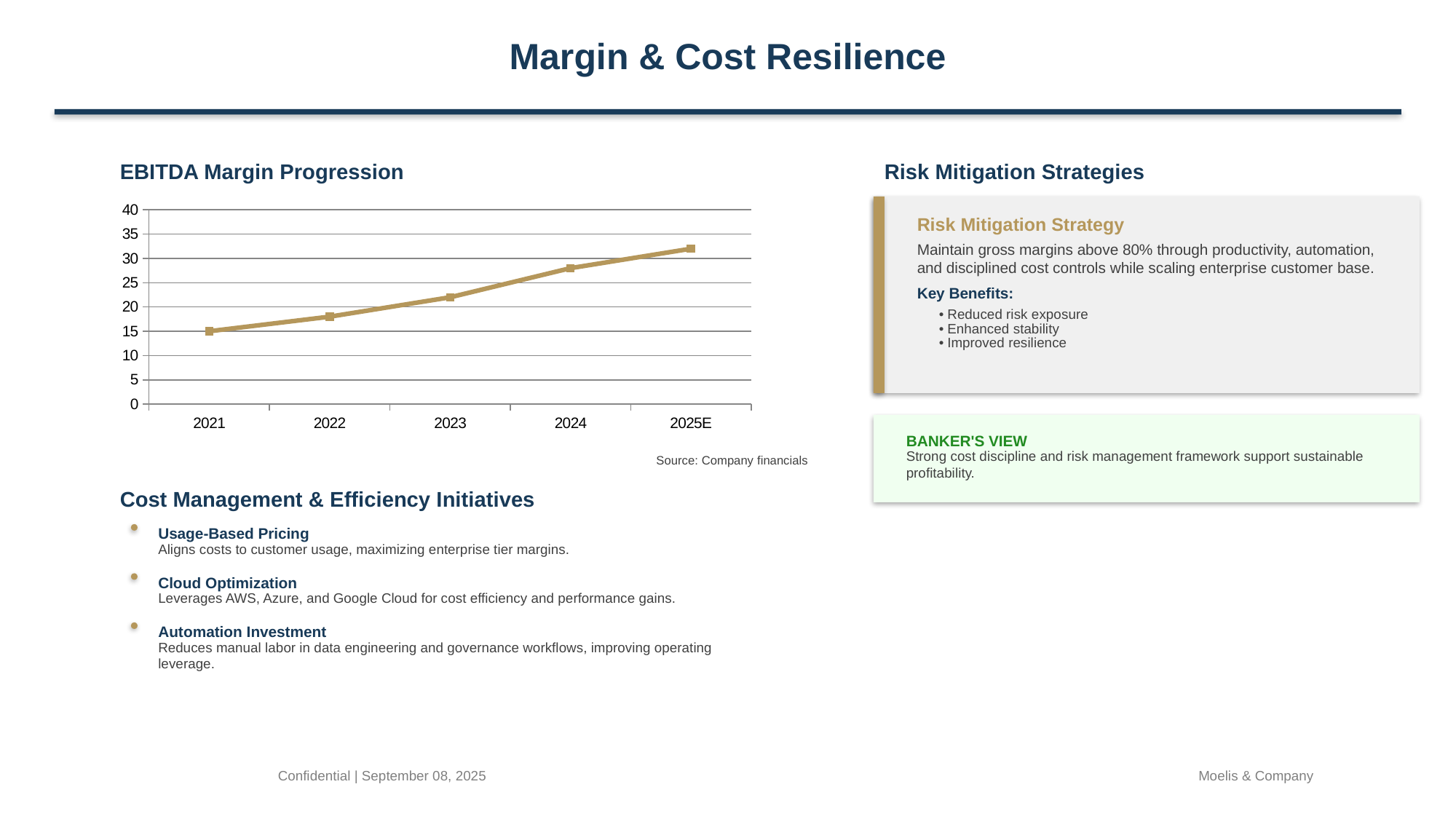

Margin & Cost Resilience

EBITDA Margin Progression
Risk Mitigation Strategies

### Chart:

| Category | EBITDA Margin % |
|---|---|
| 2021 | 15.0 |
| 2022 | 18.0 |
| 2023 | 22.0 |
| 2024 | 28.0 |
| 2025E | 32.0 |

Risk Mitigation Strategy
Maintain gross margins above 80% through productivity, automation, and disciplined cost controls while scaling enterprise customer base.
Key Benefits:
• Reduced risk exposure
• Enhanced stability
• Improved resilience

BANKER'S VIEW
Strong cost discipline and risk management framework support sustainable profitability.
Source: Company financials
Cost Management & Efficiency Initiatives
Usage-Based Pricing

Aligns costs to customer usage, maximizing enterprise tier margins.
Cloud Optimization

Leverages AWS, Azure, and Google Cloud for cost efficiency and performance gains.
Automation Investment

Reduces manual labor in data engineering and governance workflows, improving operating leverage.
Confidential | September 08, 2025
Moelis & Company